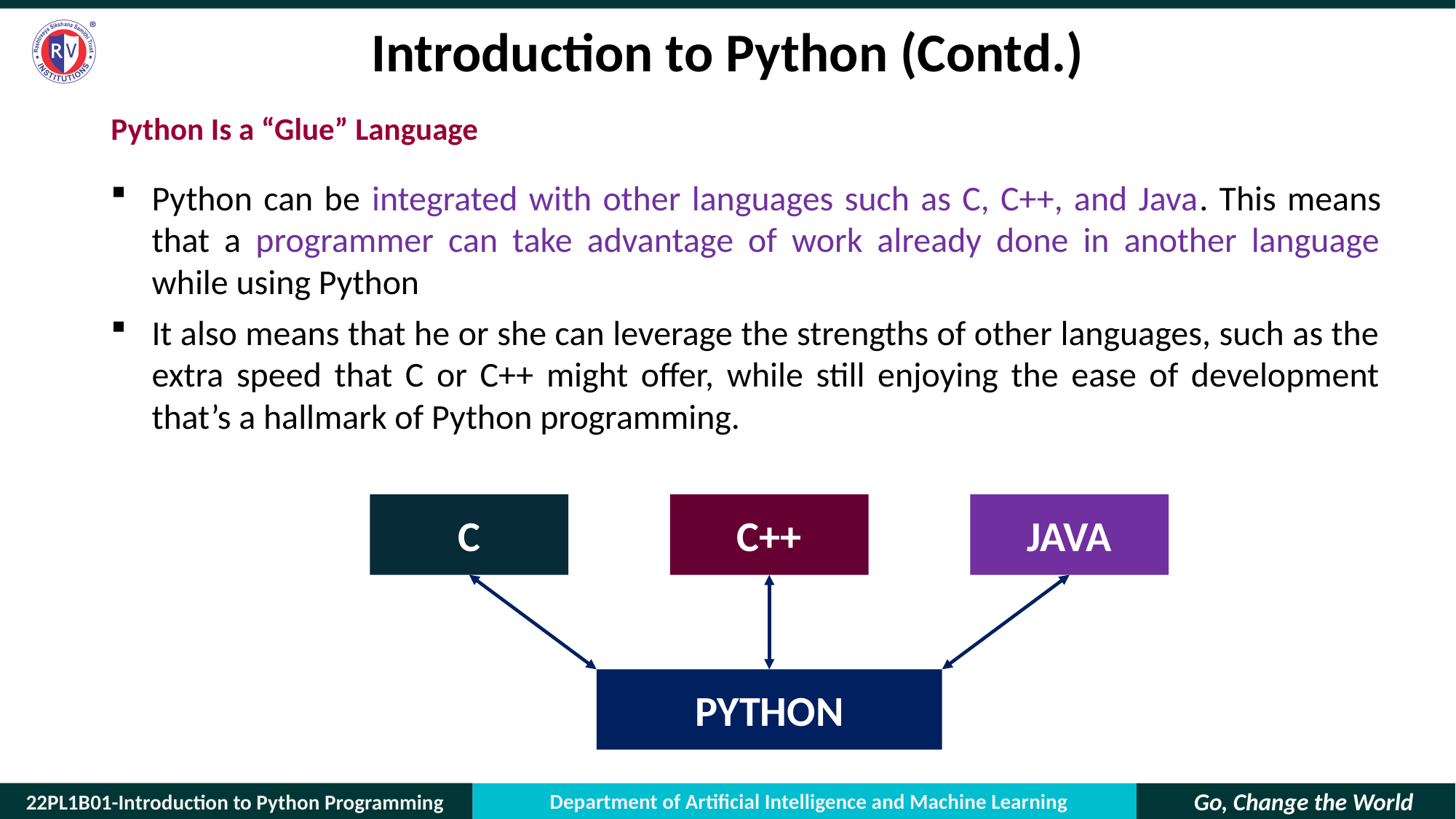

# Introduction to Python (Contd.)
Python Is a “Glue” Language
Python can be integrated with other languages such as C, C++, and Java. This means that a programmer can take advantage of work already done in another language while using Python
It also means that he or she can leverage the strengths of other languages, such as the extra speed that C or C++ might offer, while still enjoying the ease of development that’s a hallmark of Python programming.
C
C++
JAVA
PYTHON